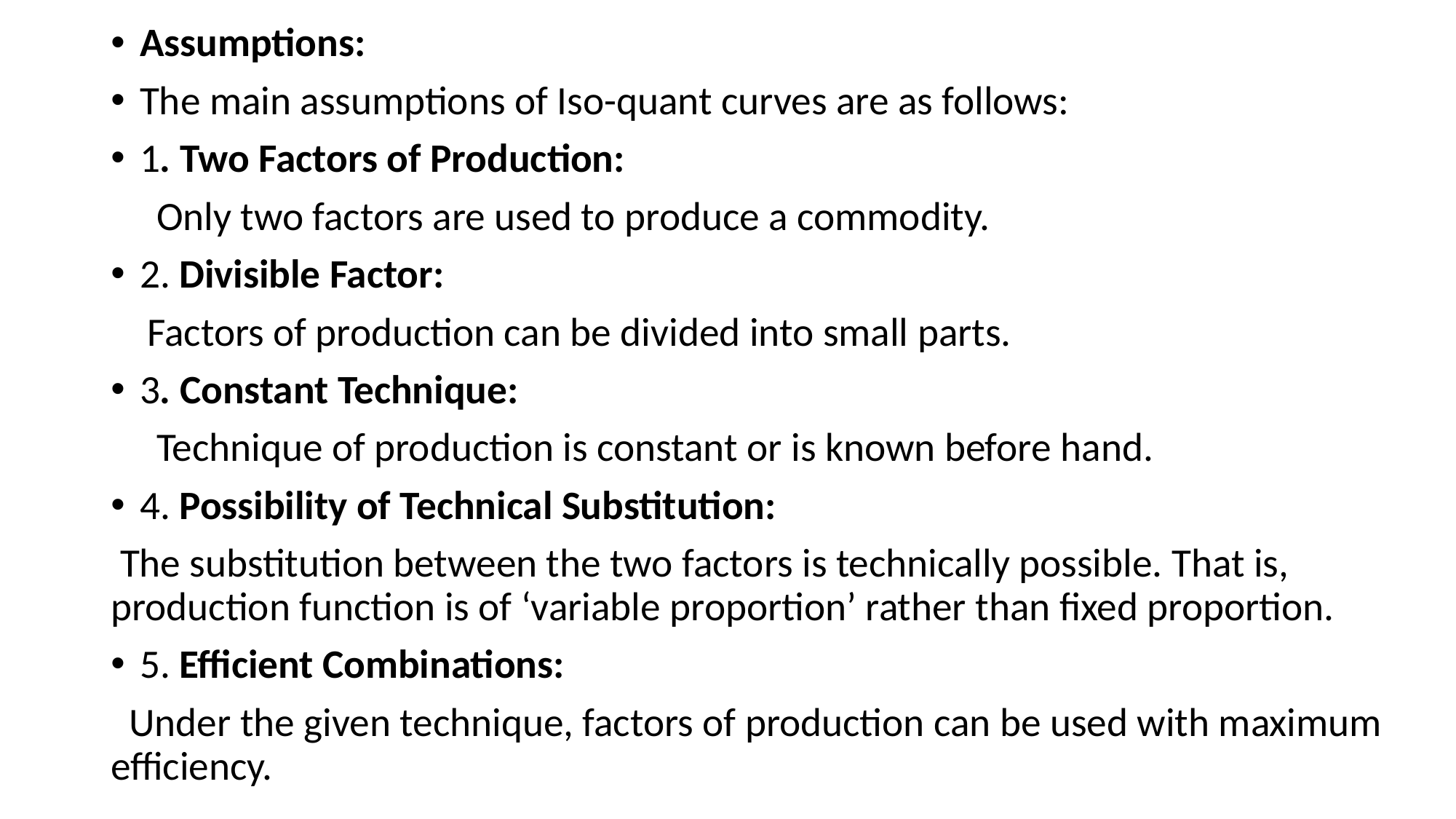

Assumptions:
The main assumptions of Iso-quant curves are as follows:
1. Two Factors of Production:
     Only two factors are used to produce a commodity.
2. Divisible Factor:
    Factors of production can be divided into small parts.
3. Constant Technique:
     Technique of production is constant or is known before hand.
4. Possibility of Technical Substitution:
 The substitution between the two factors is technically possible. That is, production function is of ‘variable proportion’ rather than fixed proportion.
5. Efficient Combinations:
  Under the given technique, factors of production can be used with maximum efficiency.